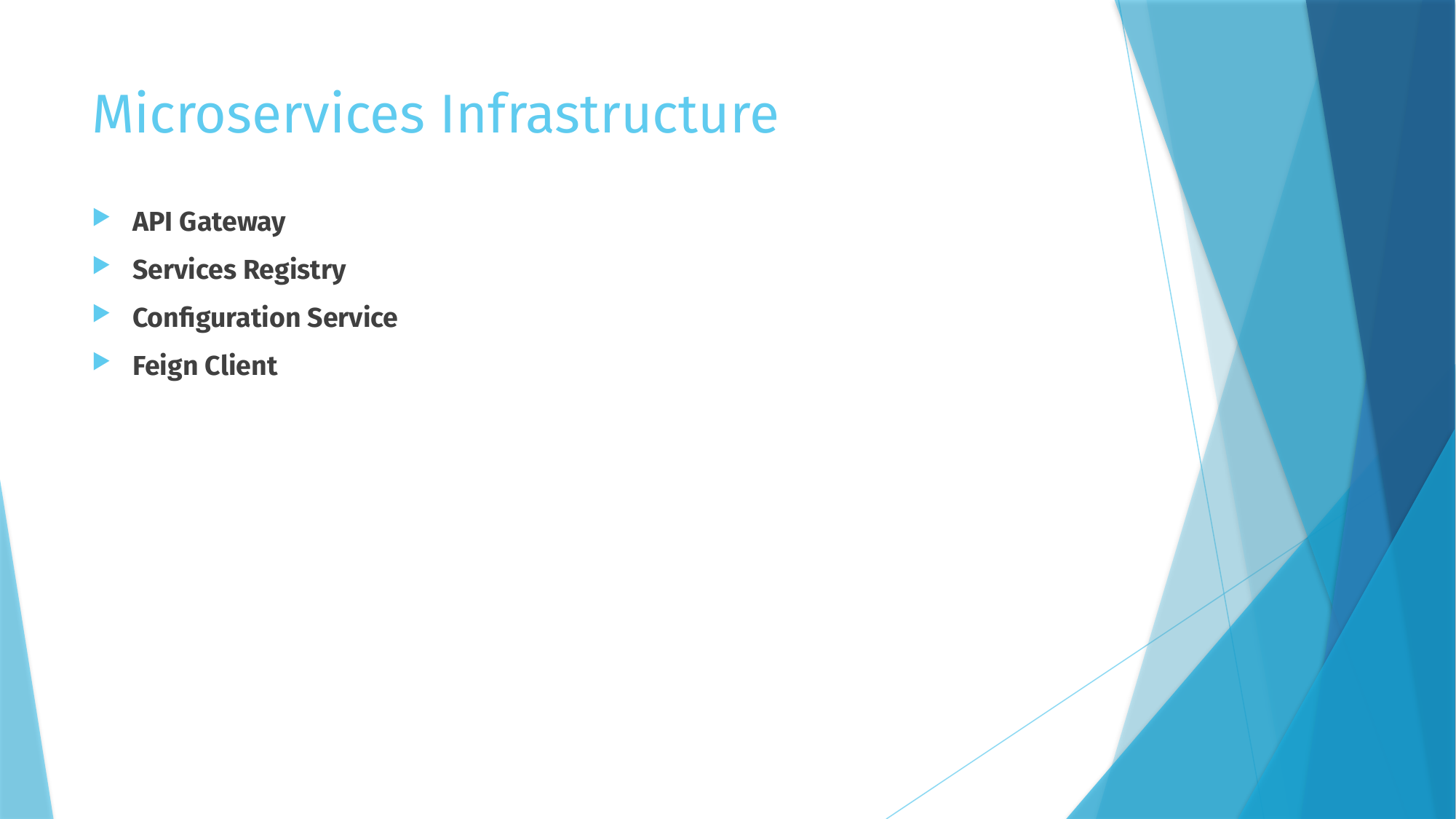

# Microservices Infrastructure
API Gateway
Services Registry
Configuration Service
Feign Client